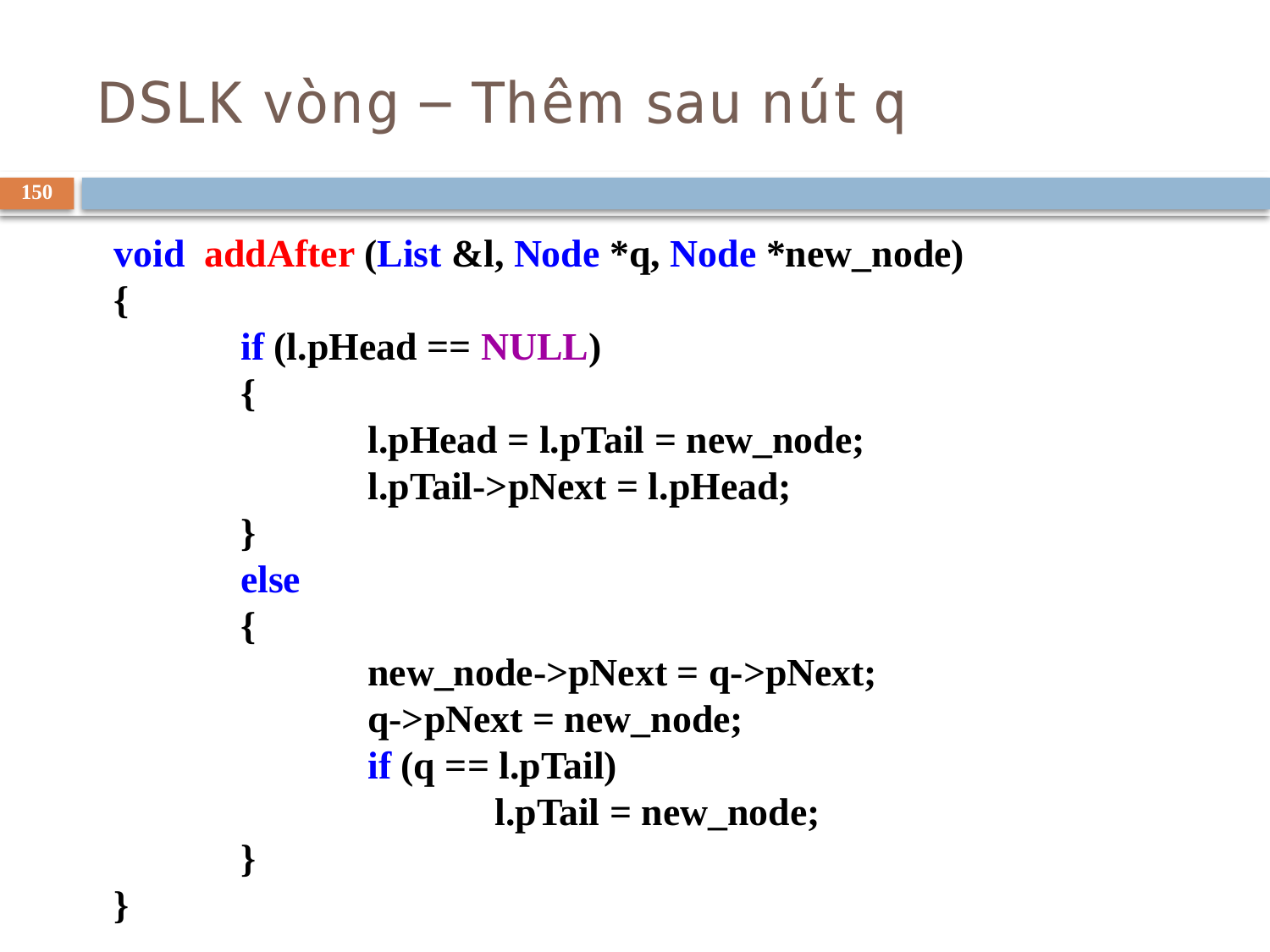

# DSLK vòng – Thêm sau nút q
150
void  addAfter (List &l, Node *q, Node *new_node)
{
	if (l.pHead == NULL)
	{
		l.pHead = l.pTail = new_node;
		l.pTail->pNext = l.pHead;
	}
	else
	{
		new_node->pNext = q->pNext;
		q->pNext = new_node;
		if (q == l.pTail)
		   	l.pTail = new_node;
	}
}